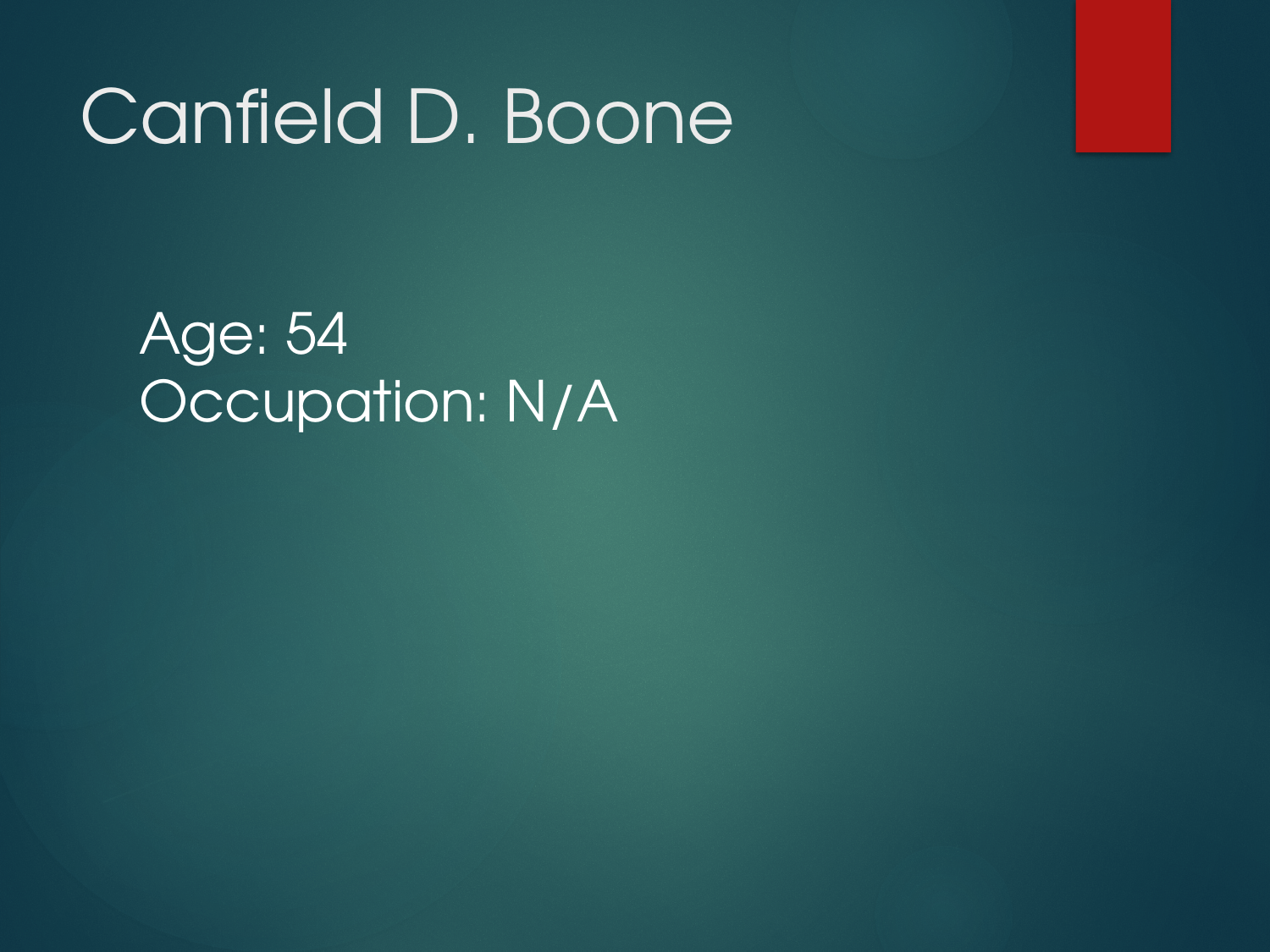

# Canfield D. Boone

Age: 54
Occupation: N/A